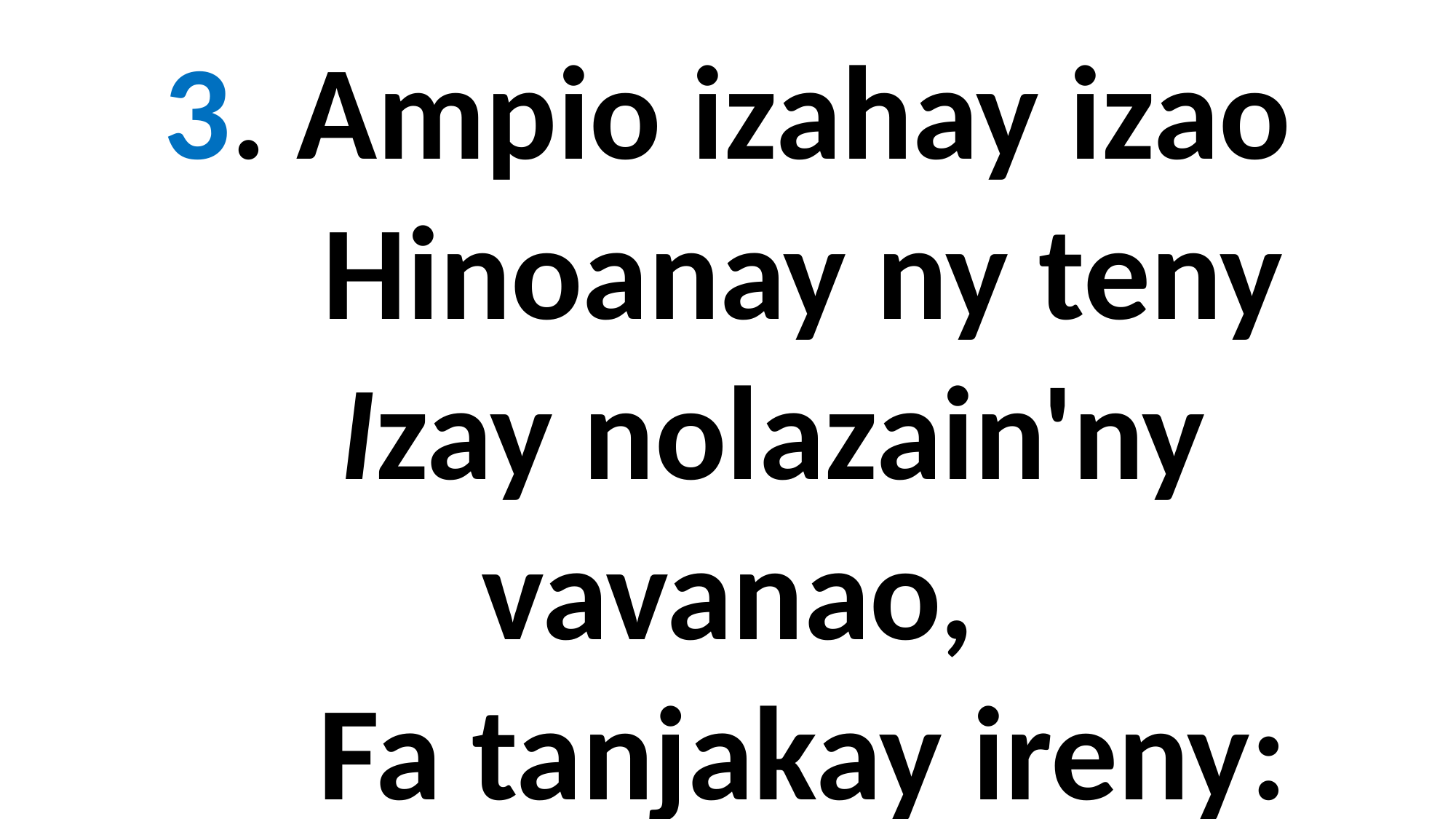

3. Ampio izahay izao
     Hinoanay ny teny
   Izay nolazain'ny vavanao,
     Fa tanjakay ireny: